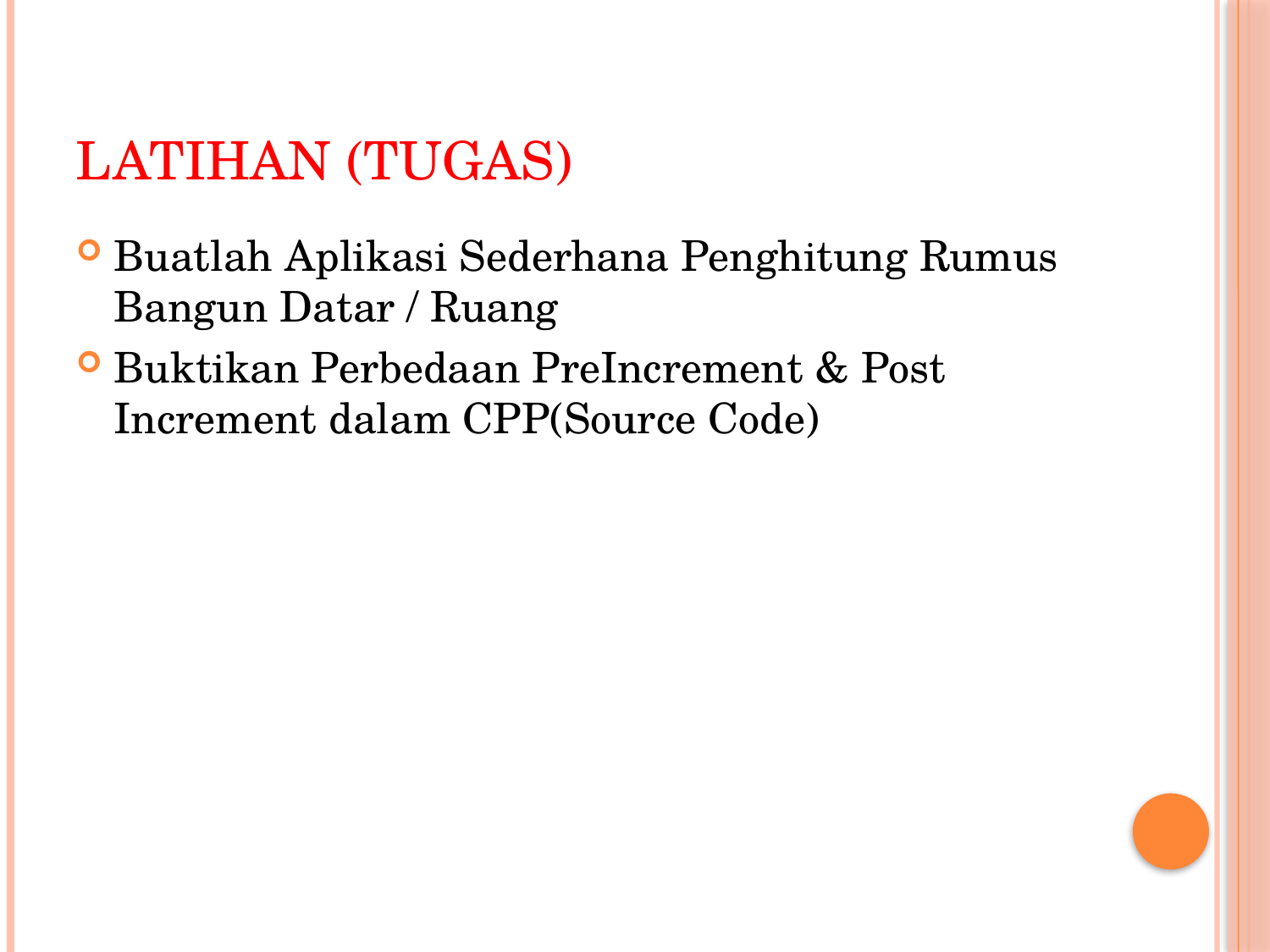

# Latihan (Tugas)
Buatlah Aplikasi Sederhana Penghitung Rumus Bangun Datar / Ruang
Buktikan Perbedaan PreIncrement & Post Increment dalam CPP(Source Code)